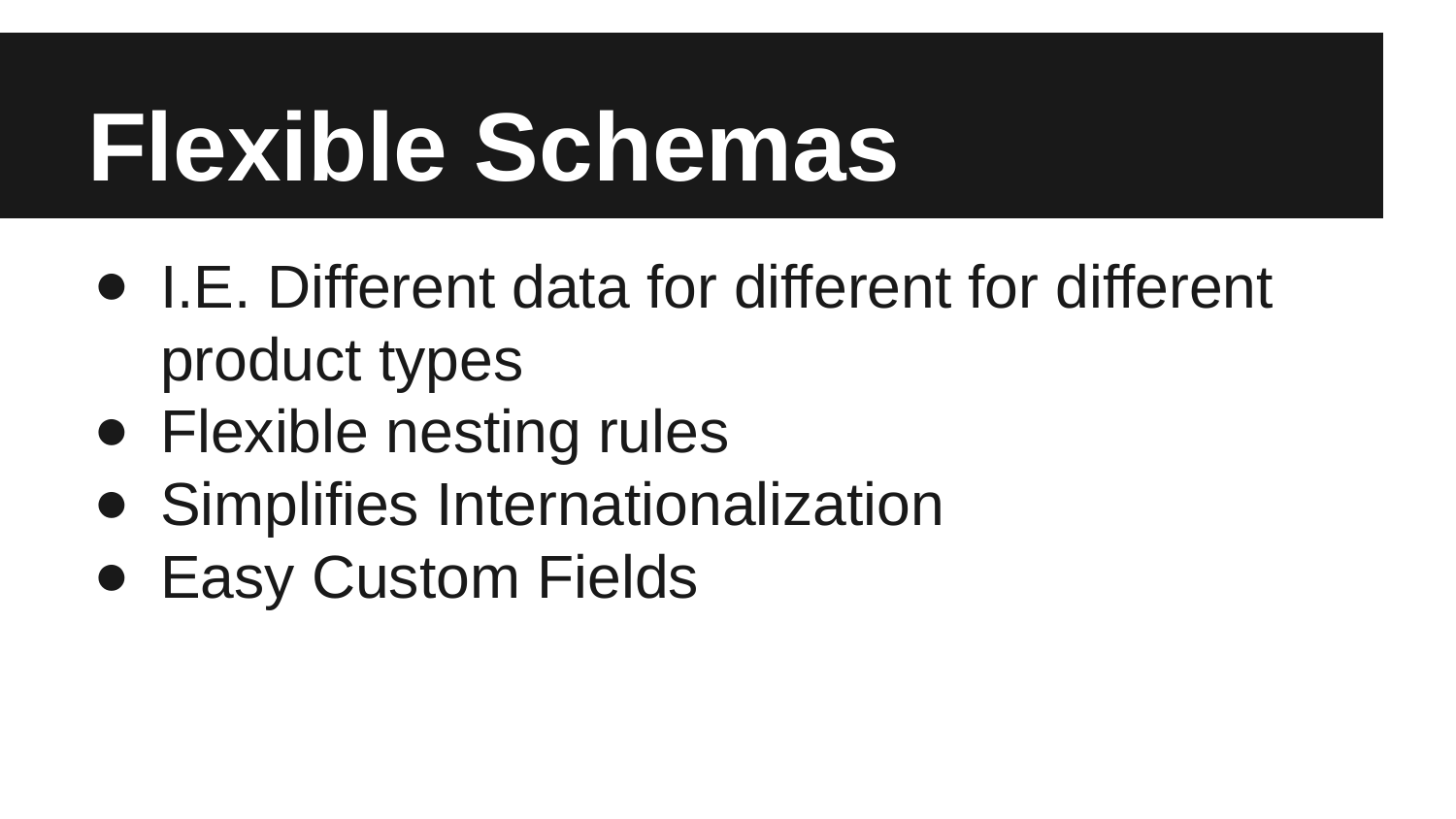

# Flexible Schemas
I.E. Different data for different for different product types
Flexible nesting rules
Simplifies Internationalization
Easy Custom Fields